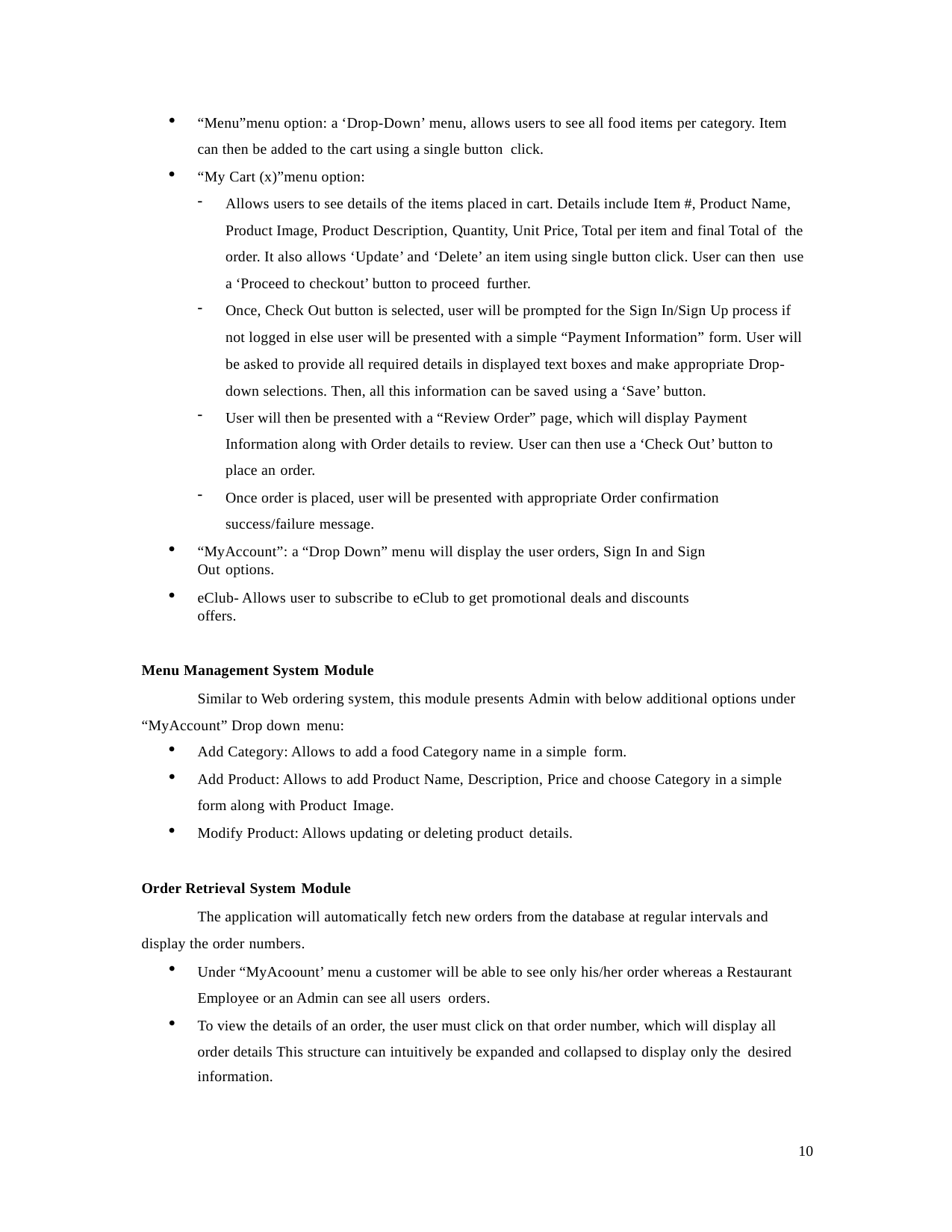

“Menu”menu option: a ‘Drop-Down’ menu, allows users to see all food items per category. Item  can then be added to the cart using a single button click.
“My Cart (x)”menu option:
Allows users to see details of the items placed in cart. Details include Item #, Product Name,  Product Image, Product Description, Quantity, Unit Price, Total per item and final Total of  the order. It also allows ‘Update’ and ‘Delete’ an item using single button click. User can then  use a ‘Proceed to checkout’ button to proceed further.
Once, Check Out button is selected, user will be prompted for the Sign In/Sign Up process if  not logged in else user will be presented with a simple “Payment Information” form. User will  be asked to provide all required details in displayed text boxes and make appropriate Drop-  down selections. Then, all this information can be saved using a ‘Save’ button.
User will then be presented with a “Review Order” page, which will display Payment  Information along with Order details to review. User can then use a ‘Check Out’ button to  place an order.
Once order is placed, user will be presented with appropriate Order confirmation  success/failure message.
“MyAccount”: a “Drop Down” menu will display the user orders, Sign In and Sign Out options.
eClub- Allows user to subscribe to eClub to get promotional deals and discounts offers.

Menu Management System Module
Similar to Web ordering system, this module presents Admin with below additional options under  “MyAccount” Drop down menu:
Add Category: Allows to add a food Category name in a simple form.
Add Product: Allows to add Product Name, Description, Price and choose Category in a simple  form along with Product Image.
Modify Product: Allows updating or deleting product details.

Order Retrieval System Module
The application will automatically fetch new orders from the database at regular intervals and  display the order numbers.
Under “MyAcoount’ menu a customer will be able to see only his/her order whereas a Restaurant  Employee or an Admin can see all users orders.
To view the details of an order, the user must click on that order number, which will display all  order details This structure can intuitively be expanded and collapsed to display only the desired
information.
10